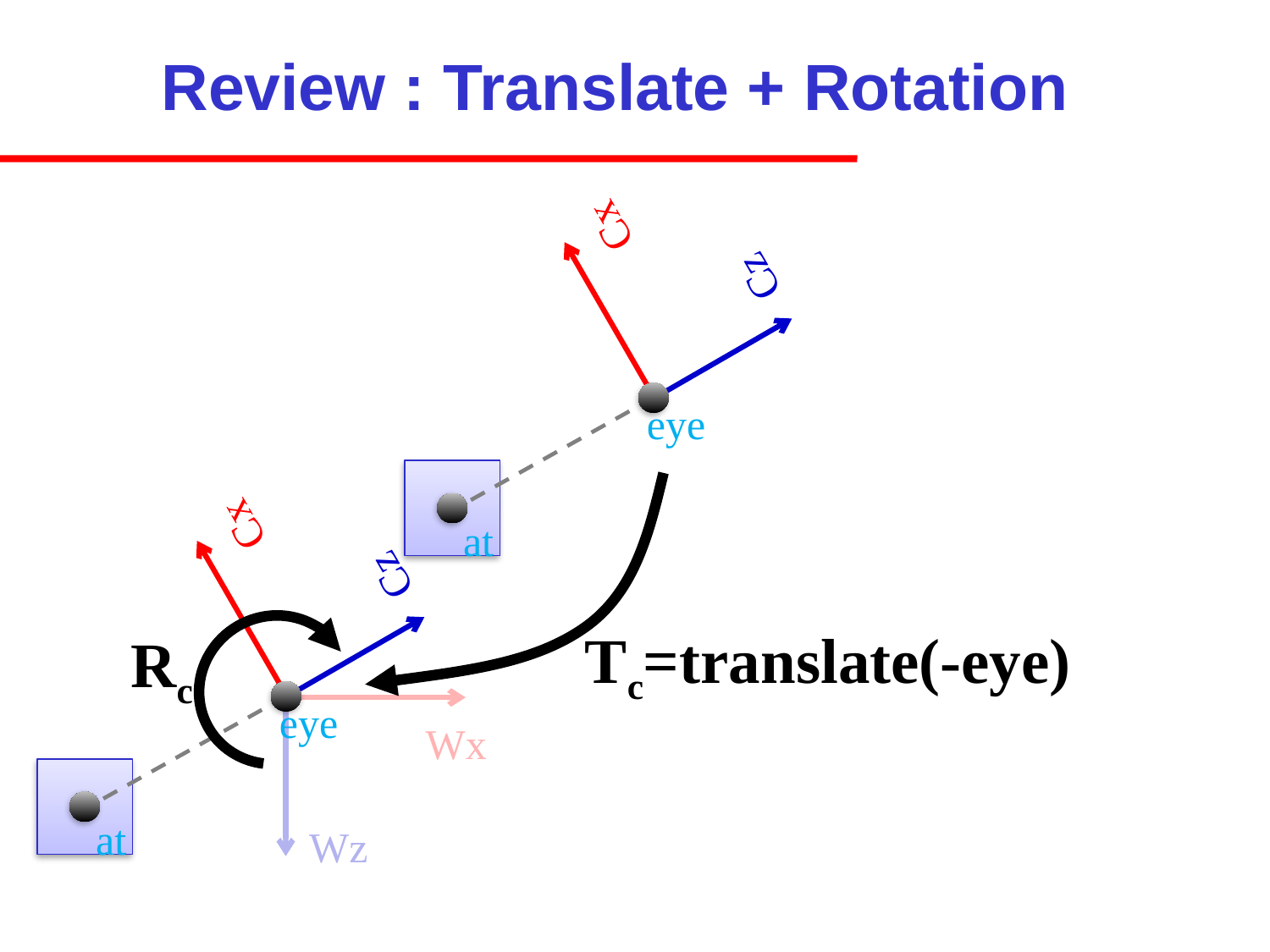

# Review : Translate + Rotation
Cx
Cz

eye

at
Cx
Cz

eye

at

Tc=translate(-eye)

Rc

Wx
Wz